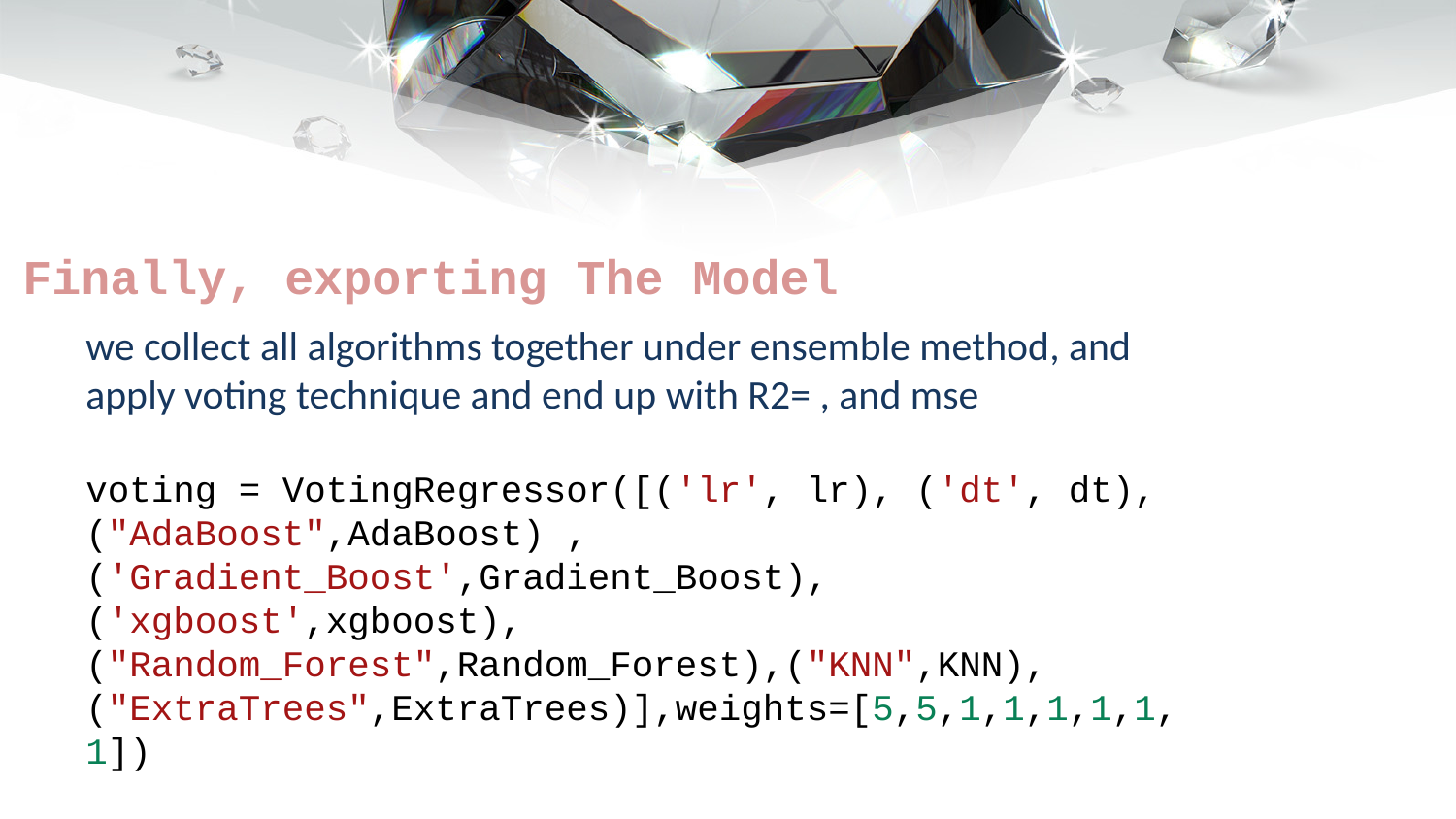

Finally, exporting The Model
we collect all algorithms together under ensemble method, and apply voting technique and end up with R2= , and mse

voting = VotingRegressor([('lr', lr), ('dt', dt),("AdaBoost",AdaBoost) ,('Gradient_Boost',Gradient_Boost), ('xgboost',xgboost),("Random_Forest",Random_Forest),("KNN",KNN),("ExtraTrees",ExtraTrees)],weights=[5,5,1,1,1,1,1,1])